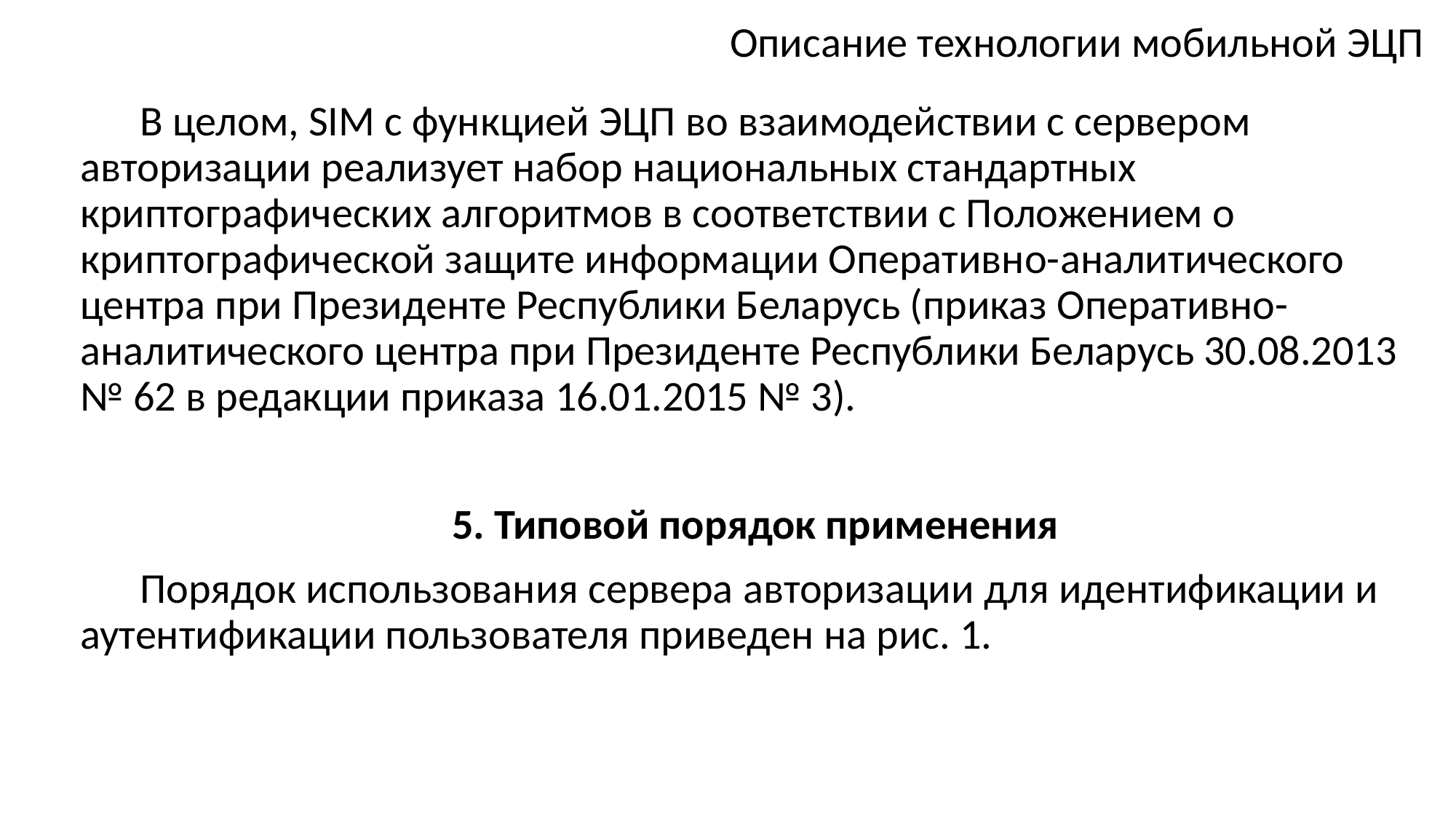

# Описание технологии мобильной ЭЦП
В целом, SIM с функцией ЭЦП во взаимодействии с сервером авторизации реализует набор национальных стандартных криптографических алгоритмов в соответствии с Положением о криптографической защите информации Оперативно-­аналитического центра при Президенте Республики Беларусь (приказ Оперативно- аналитического центра при Президенте Республики Беларусь 30.08.2013 № 62 в редакции приказа 16.01.2015 № 3).

5. Типовой порядок применения
Порядок использования сервера авторизации для идентификации и аутентификации пользователя приведен на рис. 1.